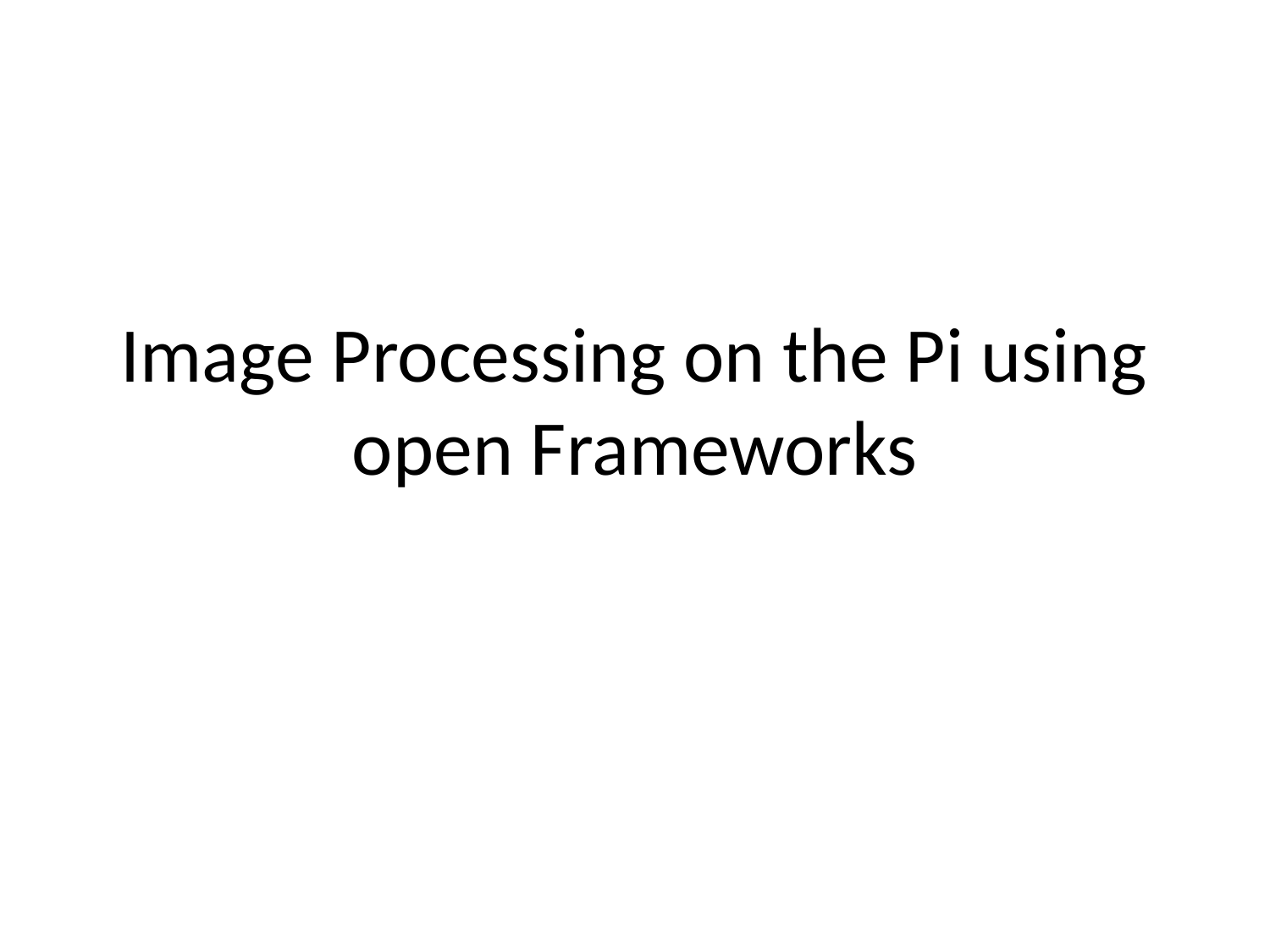

# Image Processing on the Pi using open Frameworks